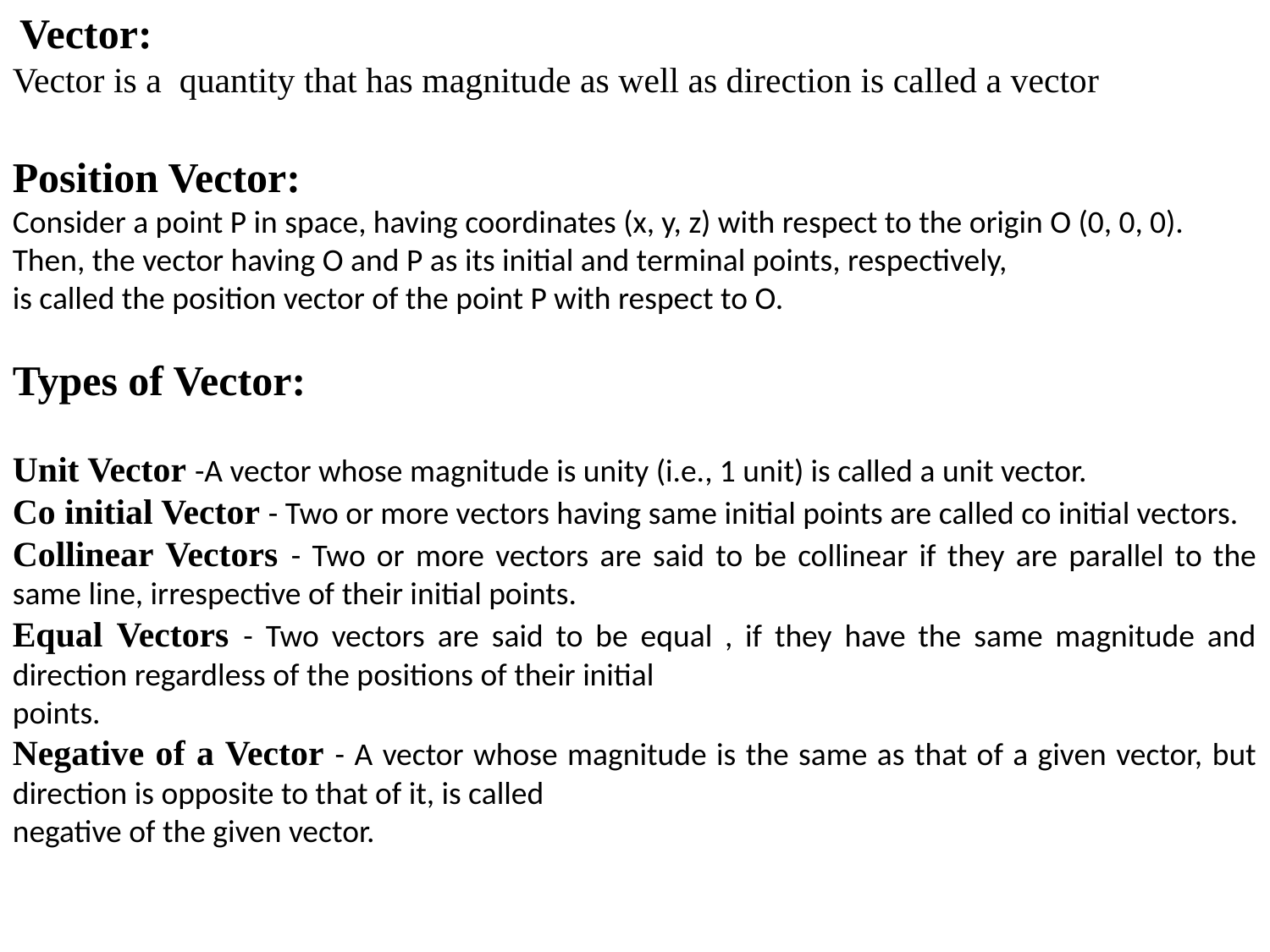

Vector:
Vector is a  quantity that has magnitude as well as direction is called a vector

Position Vector:
Consider a point P in space, having coordinates (x, y, z) with respect to the origin O (0, 0, 0).
Then, the vector having O and P as its initial and terminal points, respectively,
is called the position vector of the point P with respect to O.

Types of Vector:

Unit Vector -A vector whose magnitude is unity (i.e., 1 unit) is called a unit vector.
Co initial Vector - Two or more vectors having same initial points are called co initial vectors.
Collinear Vectors - Two or more vectors are said to be collinear if they are parallel to the same line, irrespective of their initial points.
Equal Vectors - Two vectors are said to be equal , if they have the same magnitude and direction regardless of the positions of their initial
points.
Negative of a Vector - A vector whose magnitude is the same as that of a given vector, but direction is opposite to that of it, is called
negative of the given vector.